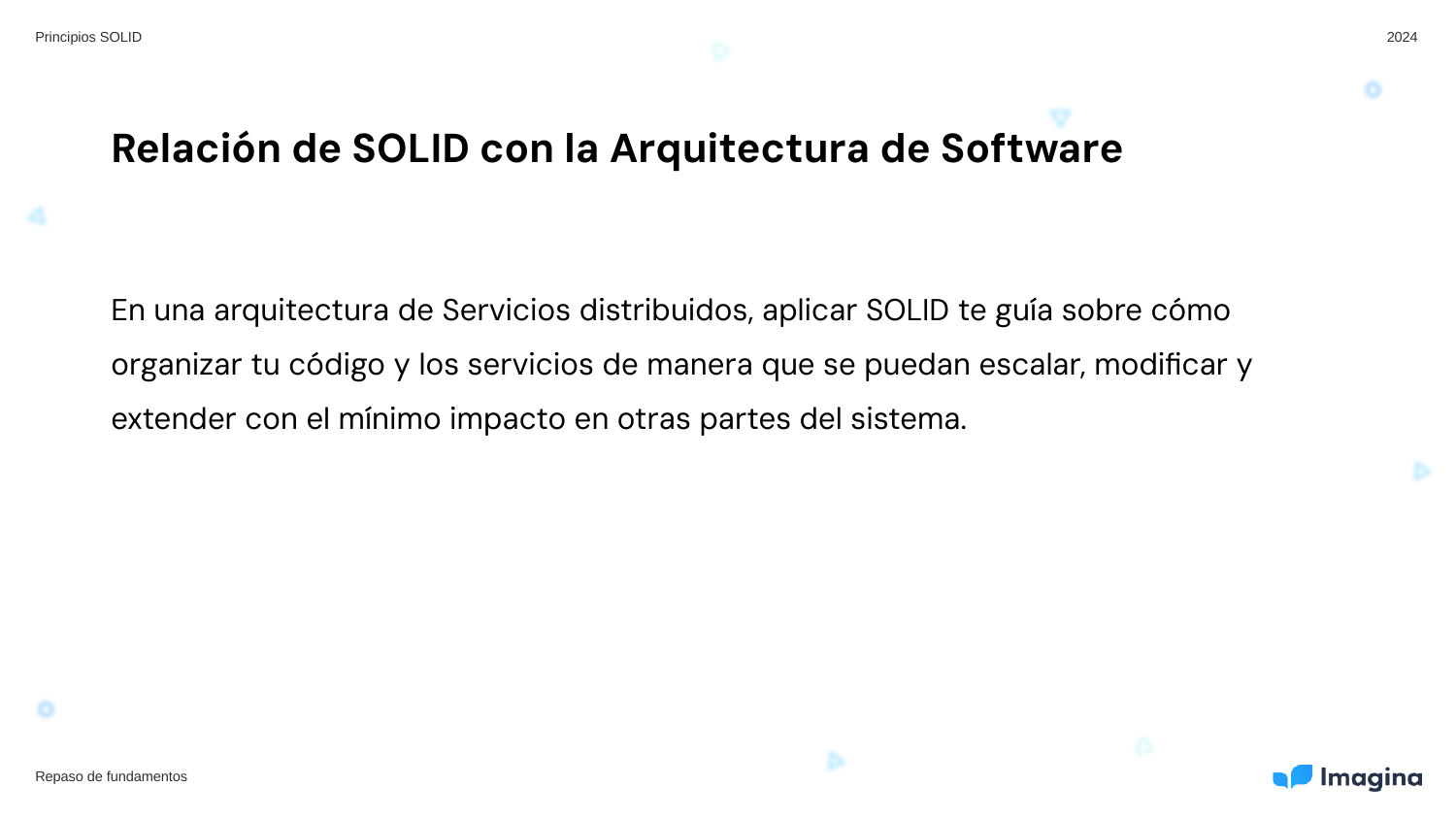

Principios SOLID
2024
Relación de SOLID con la Arquitectura de Software

En una arquitectura de Servicios distribuidos, aplicar SOLID te guía sobre cómo organizar tu código y los servicios de manera que se puedan escalar, modificar y extender con el mínimo impacto en otras partes del sistema.
Repaso de fundamentos